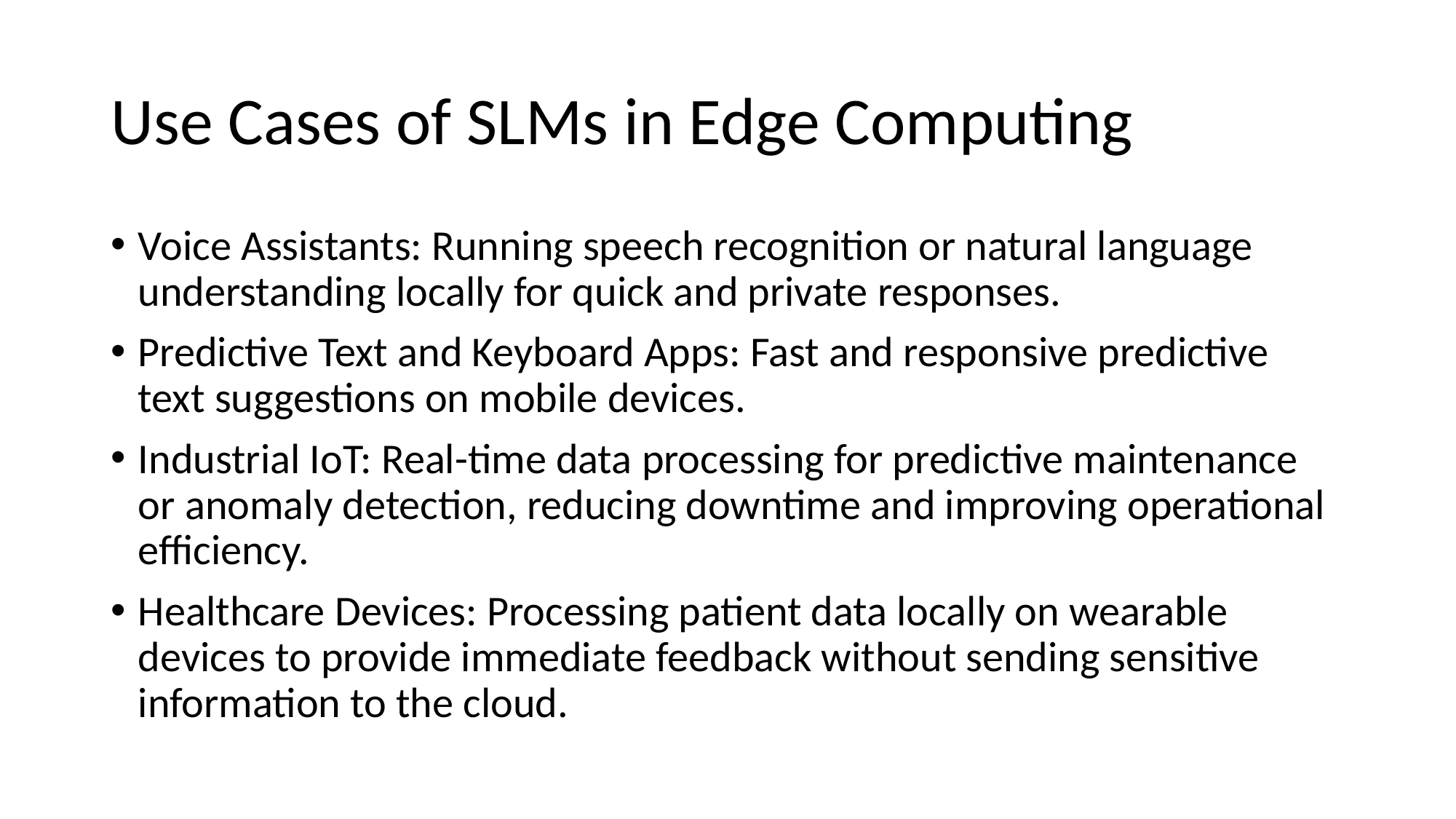

# Use Cases of SLMs in Edge Computing
Voice Assistants: Running speech recognition or natural language understanding locally for quick and private responses.
Predictive Text and Keyboard Apps: Fast and responsive predictive text suggestions on mobile devices.
Industrial IoT: Real-time data processing for predictive maintenance or anomaly detection, reducing downtime and improving operational efficiency.
Healthcare Devices: Processing patient data locally on wearable devices to provide immediate feedback without sending sensitive information to the cloud.

36